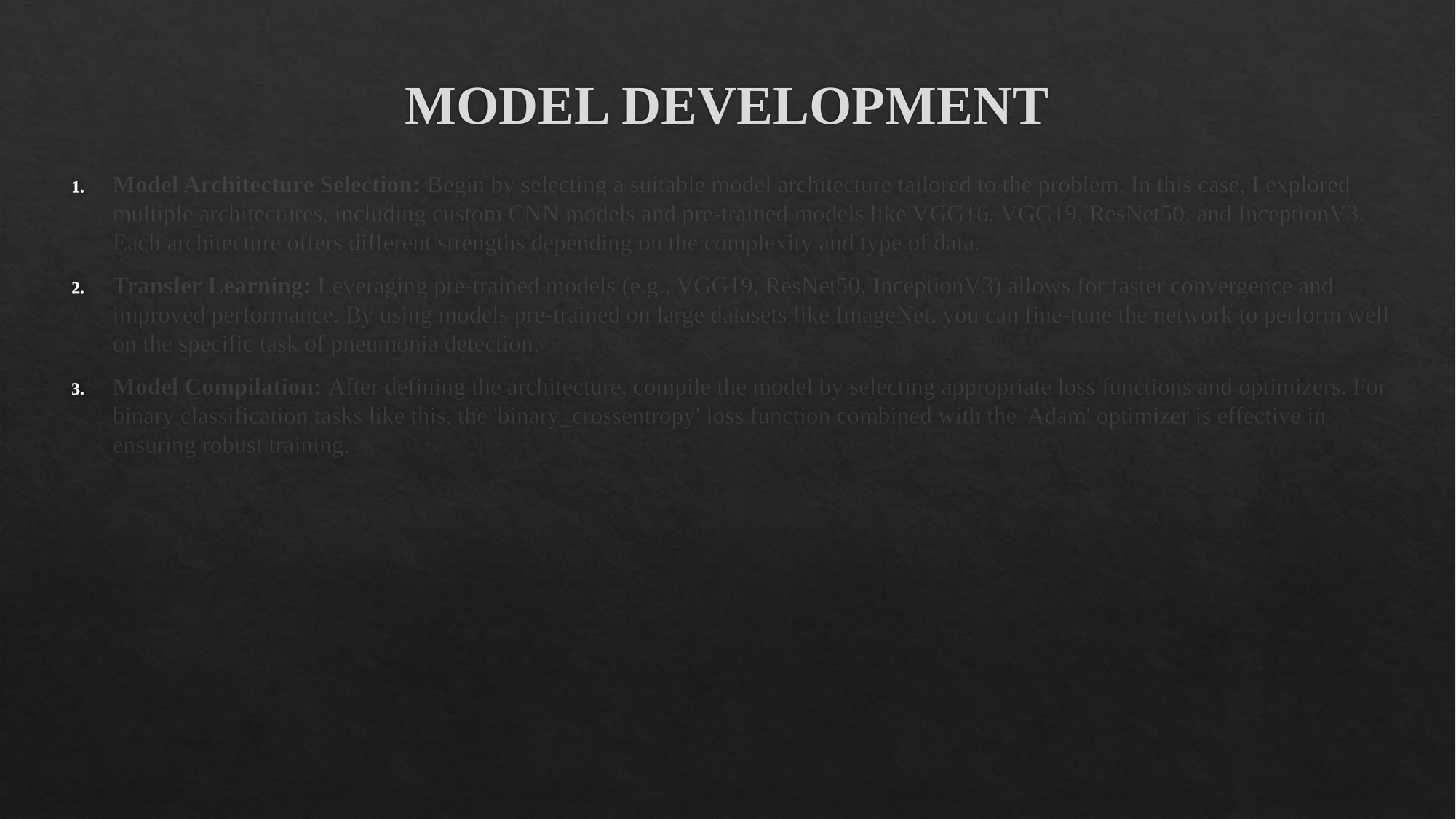

# MODEL DEVELOPMENT
Model Architecture Selection: Begin by selecting a suitable model architecture tailored to the problem. In this case, I explored multiple architectures, including custom CNN models and pre-trained models like VGG16, VGG19, ResNet50, and InceptionV3. Each architecture offers different strengths depending on the complexity and type of data.
Transfer Learning: Leveraging pre-trained models (e.g., VGG19, ResNet50, InceptionV3) allows for faster convergence and improved performance. By using models pre-trained on large datasets like ImageNet, you can fine-tune the network to perform well on the specific task of pneumonia detection.
Model Compilation: After defining the architecture, compile the model by selecting appropriate loss functions and optimizers. For binary classification tasks like this, the 'binary_crossentropy' loss function combined with the 'Adam' optimizer is effective in ensuring robust training.